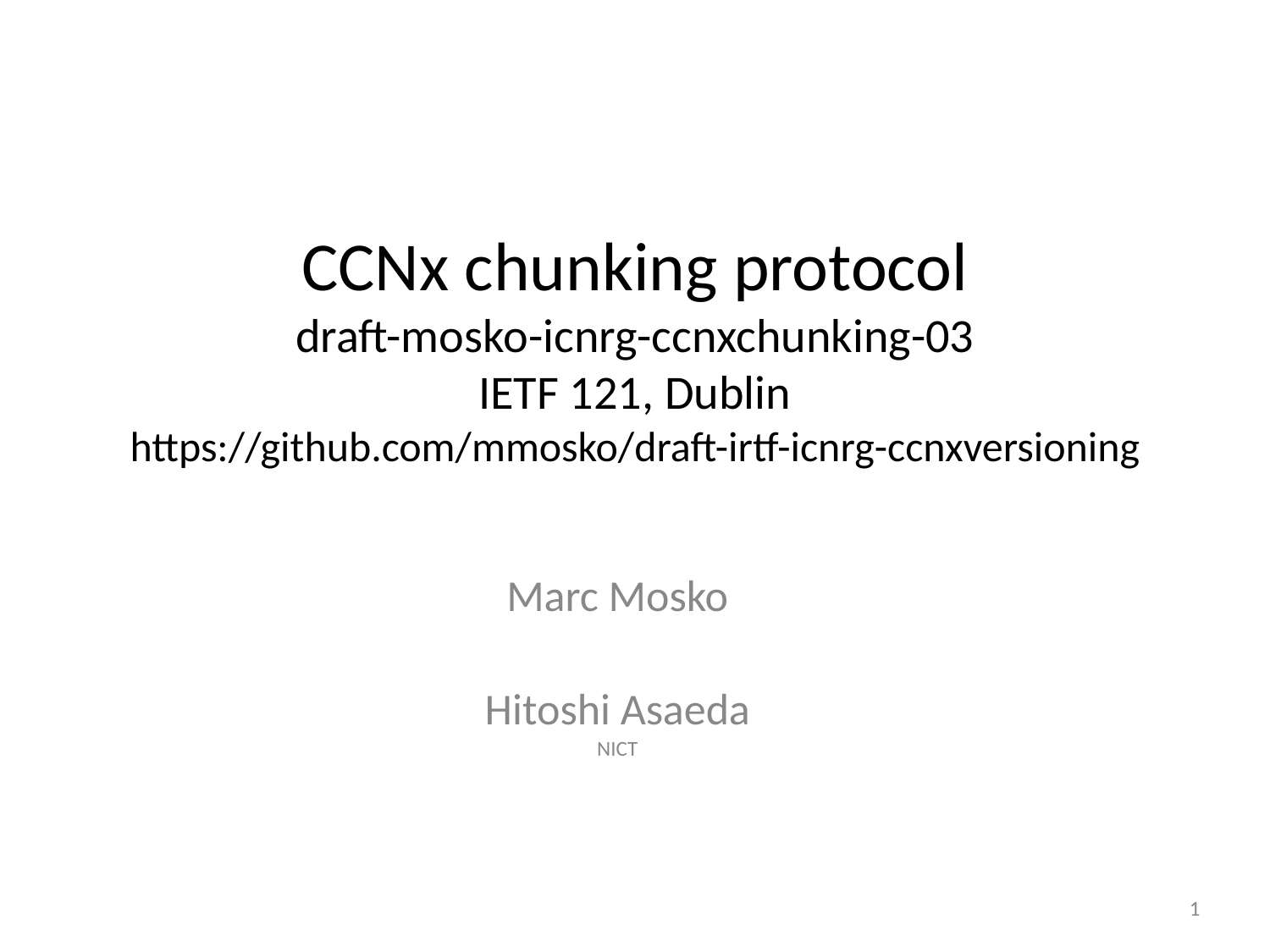

CCNx chunking protocol
draft-mosko-icnrg-ccnxchunking-03
IETF 121, Dublin
https://github.com/mmosko/draft-irtf-icnrg-ccnxversioning
Marc Mosko
Hitoshi Asaeda
NICT
1